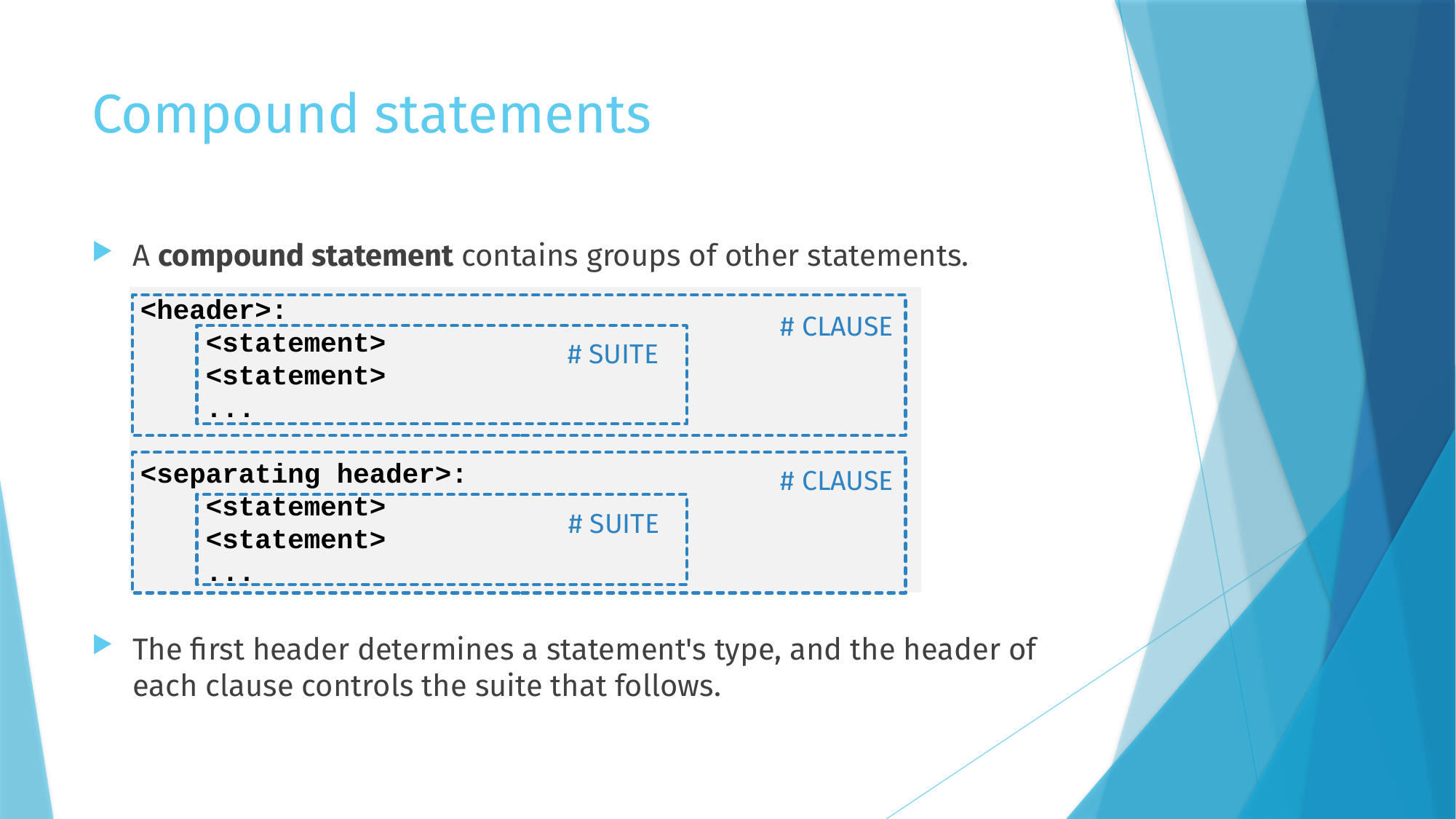

# Compound statements
A compound statement contains groups of other statements.
<header>:
    <statement>
    <statement>
    ...

<separating header>:
    <statement>
    <statement>
    ...

# CLAUSE

# SUITE

# CLAUSE

# SUITE
The first header determines a statement's type, and the header of each clause controls the suite that follows.